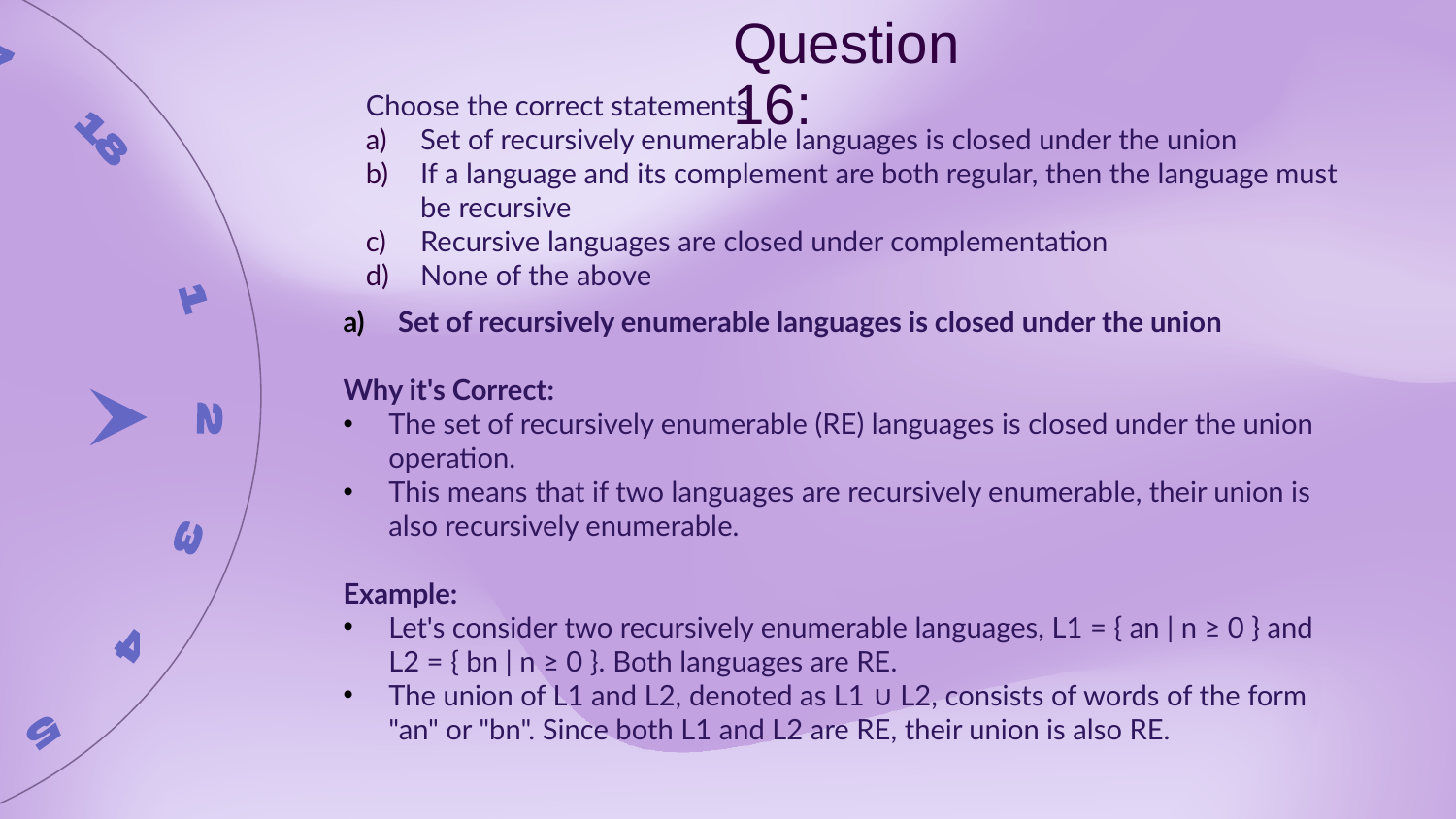

Question 16:

Choose the correct statements
Set of recursively enumerable languages is closed under the union
If a language and its complement are both regular, then the language must be recursive
Recursive languages are closed under complementation
None of the above

Set of recursively enumerable languages is closed under the union

Why it's Correct:
The set of recursively enumerable (RE) languages is closed under the union operation.
This means that if two languages are recursively enumerable, their union is also recursively enumerable.

Example:
Let's consider two recursively enumerable languages, L1 = { an | n ≥ 0 } and L2 = { bn | n ≥ 0 }. Both languages are RE.
The union of L1 and L2, denoted as L1 ∪ L2, consists of words of the form "an" or "bn". Since both L1 and L2 are RE, their union is also RE.